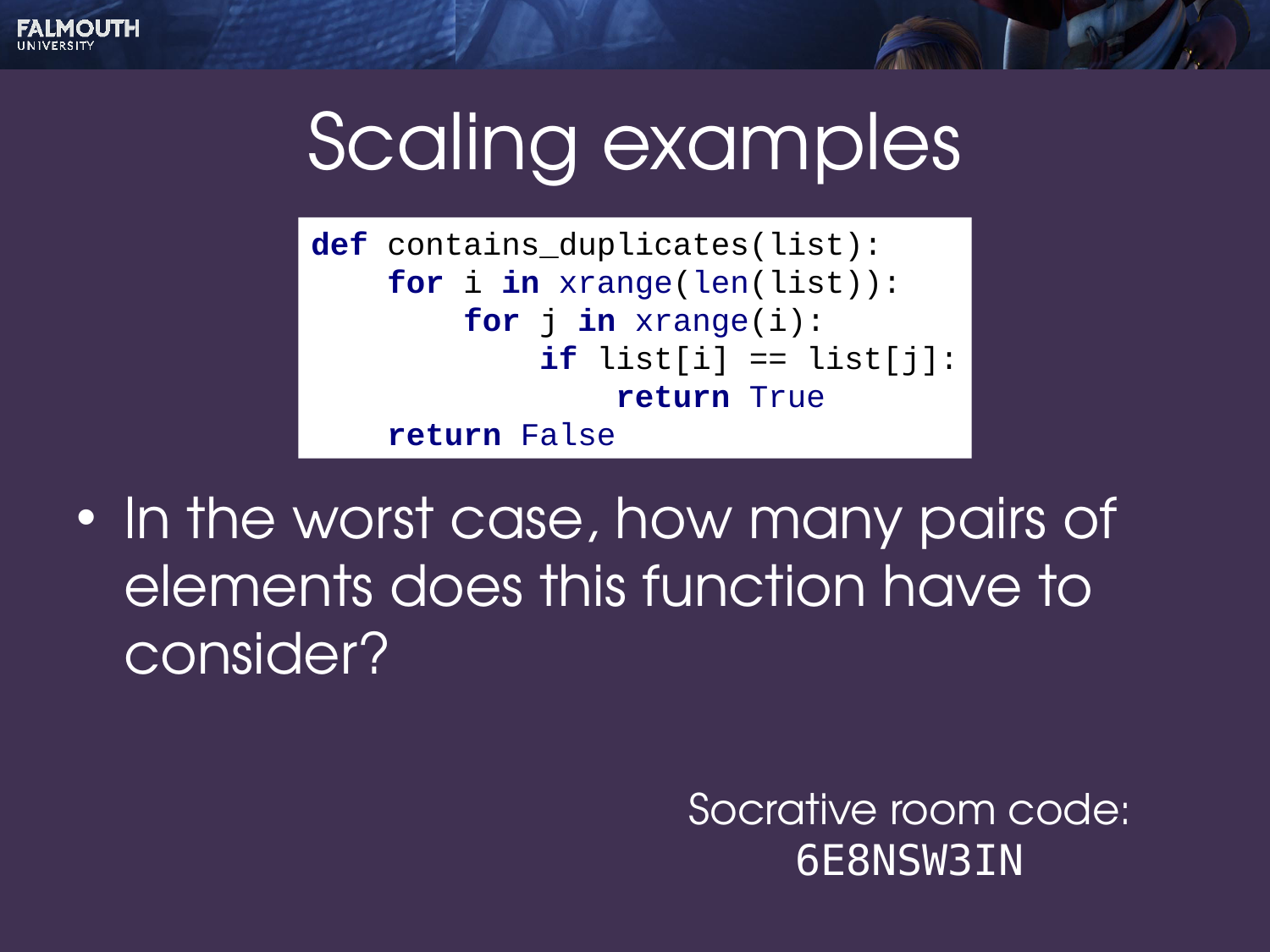

# Scaling examples
def contains_duplicates(list):
    for i in xrange(len(list)):
        for j in xrange(i):
            if list[i] == list[j]:
                return True
    return False
In the worst case, how many pairs of elements does this function have to consider?
Socrative room code: 6E8NSW3IN